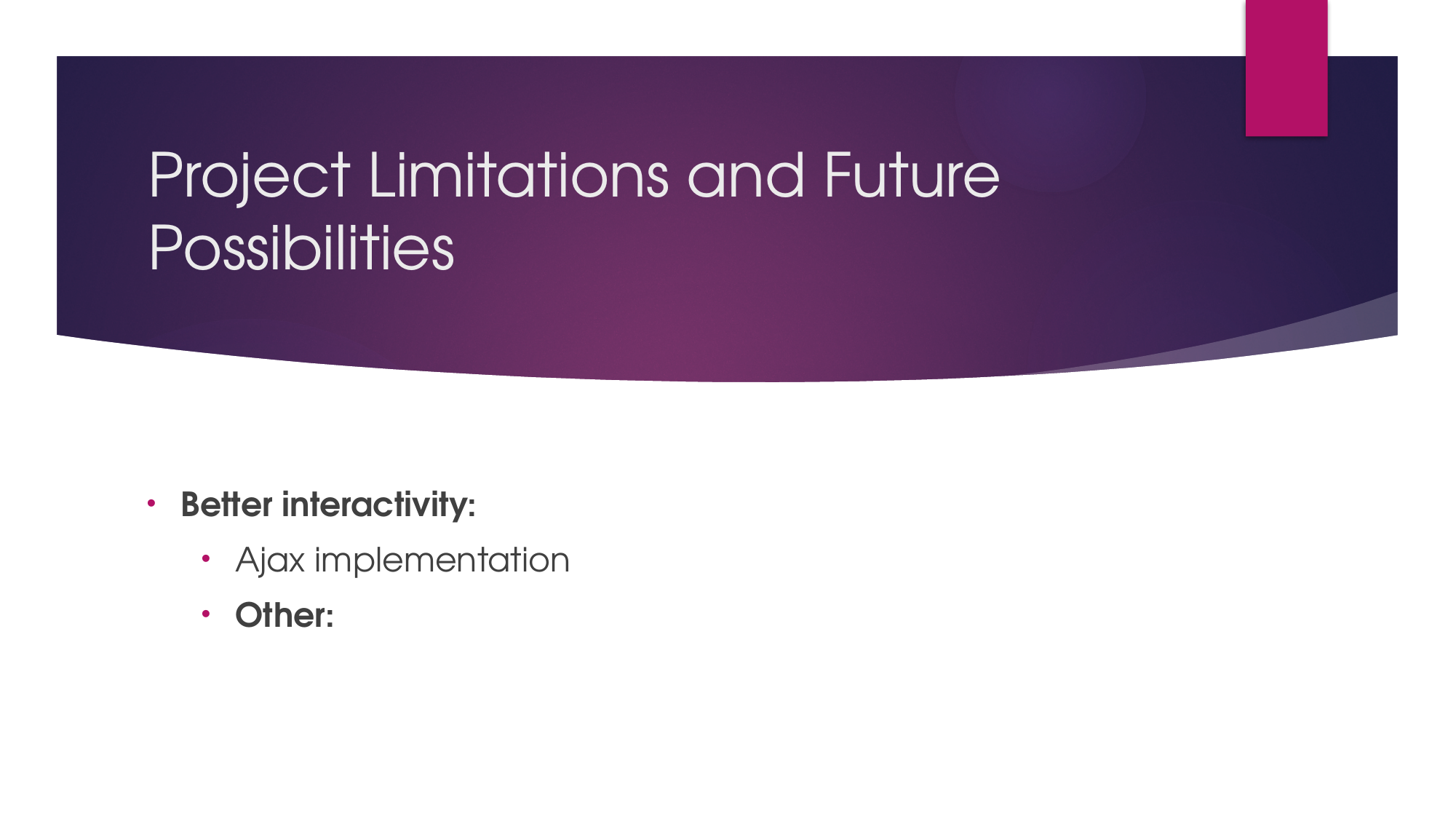

# Project Limitations and Future Possibilities
Better interactivity:
Ajax implementation
Other: